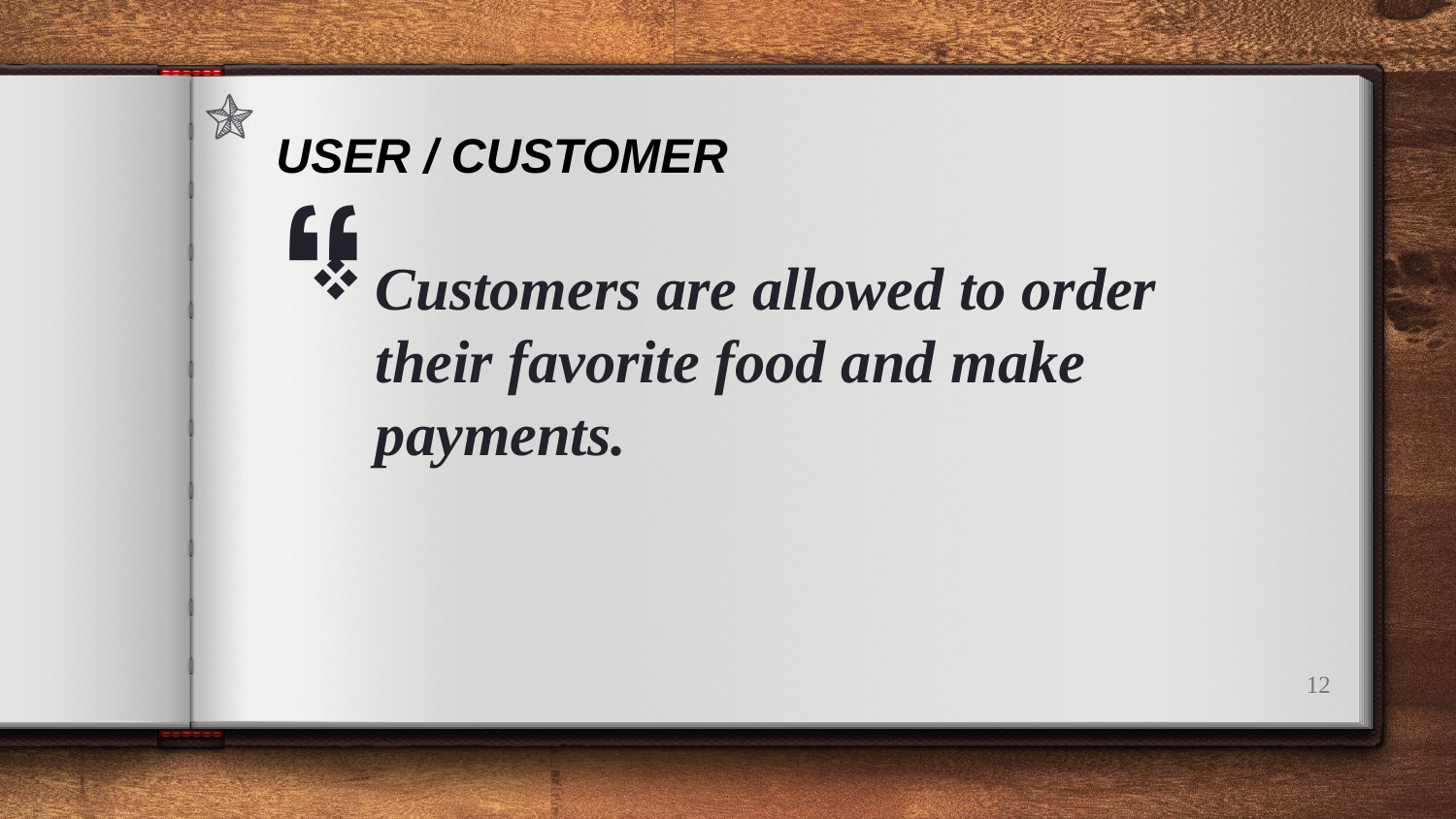

USER / CUSTOMER
Customers are allowed to order their favorite food and make payments.

12